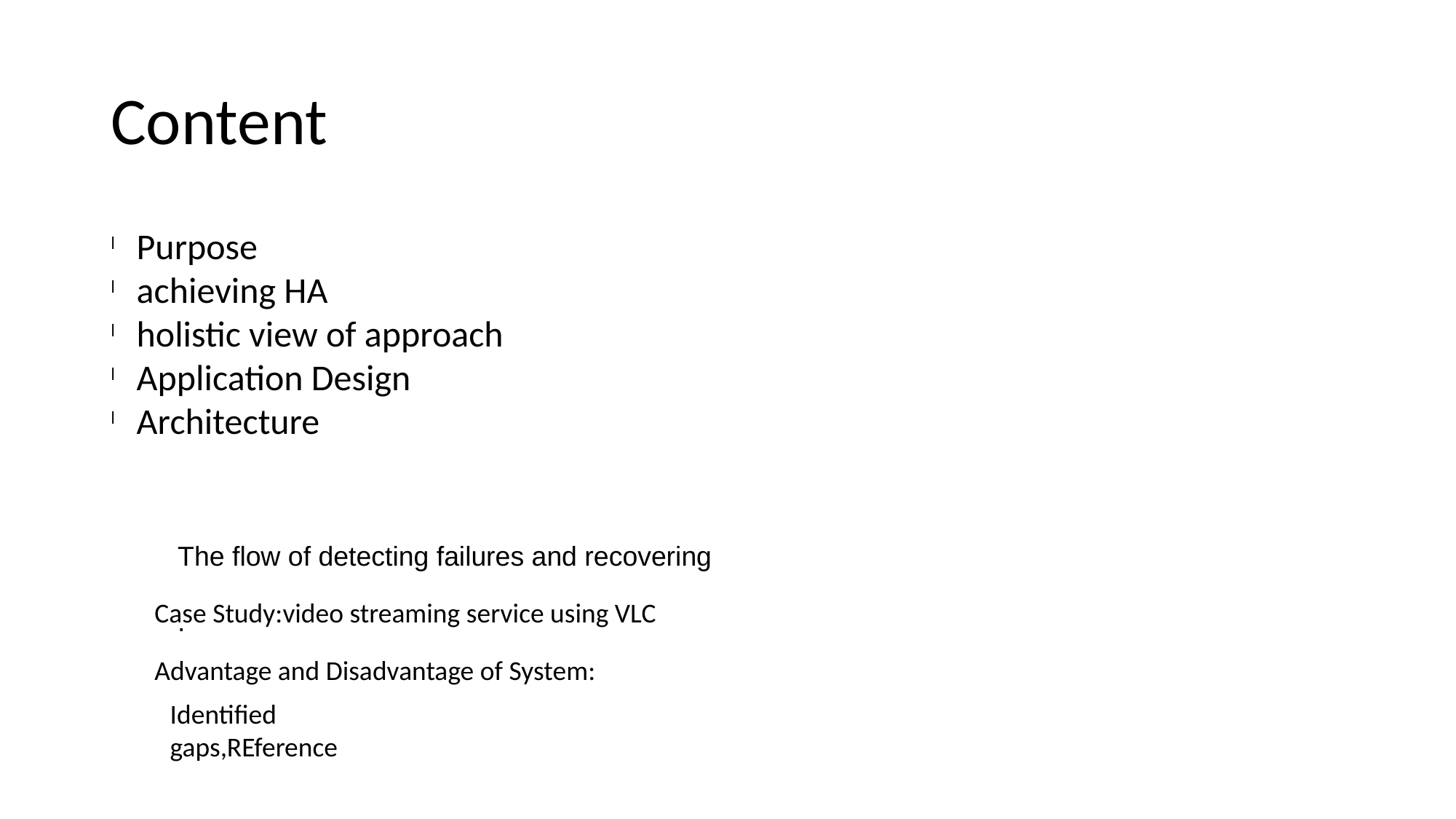

Content
Purpose
achieving HA
holistic view of approach
Application Design
Architecture

The flow of detecting failures and recovering

.
Case Study:video streaming service using VLC
Advantage and Disadvantage of System:
Identified gaps,REference